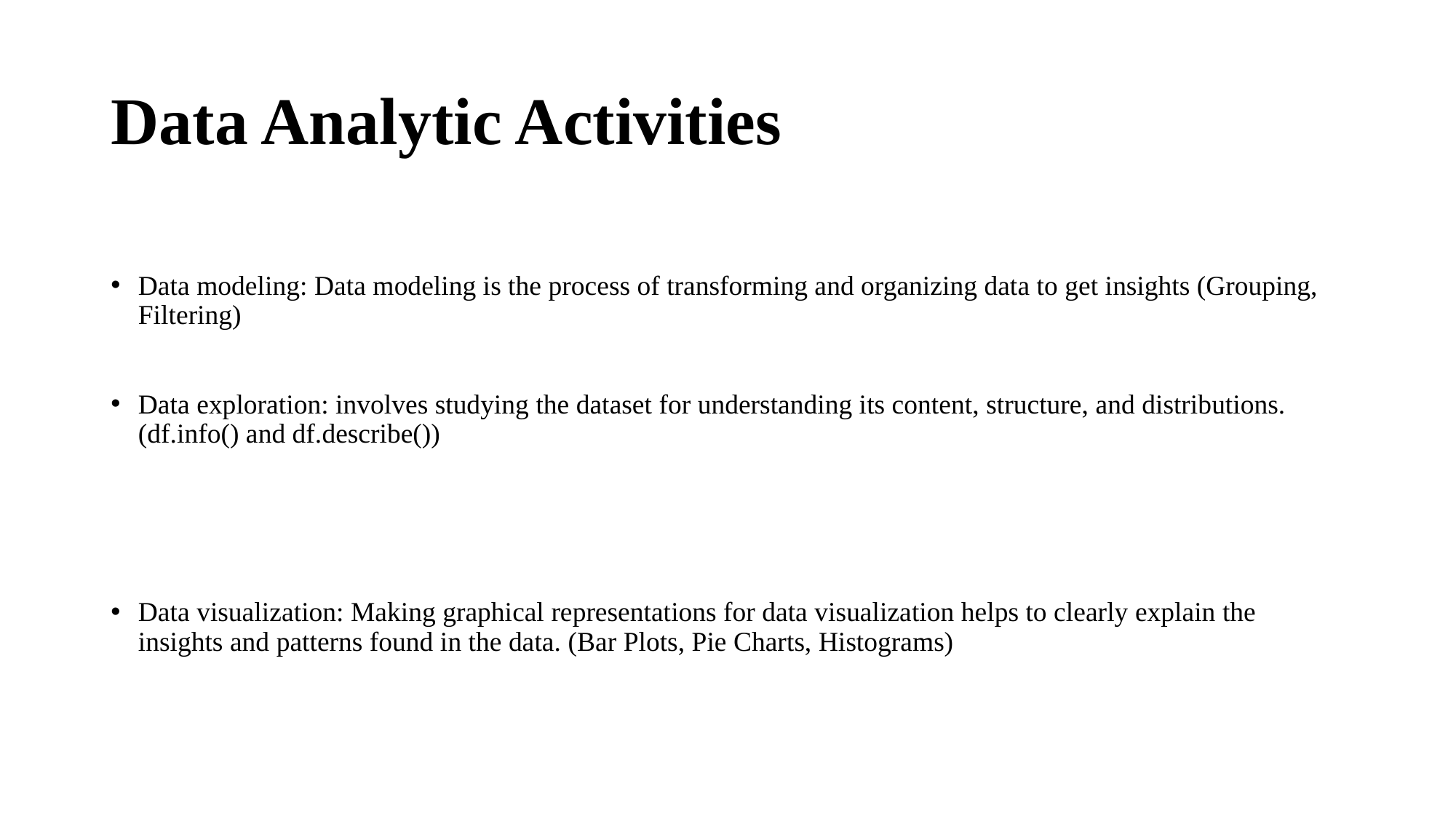

# Data Analytic Activities

Data modeling: Data modeling is the process of transforming and organizing data to get insights (Grouping, Filtering)

Data exploration: involves studying the dataset for understanding its content, structure, and distributions.(df.info() and df.describe())

Data visualization: Making graphical representations for data visualization helps to clearly explain the insights and patterns found in the data. (Bar Plots, Pie Charts, Histograms)